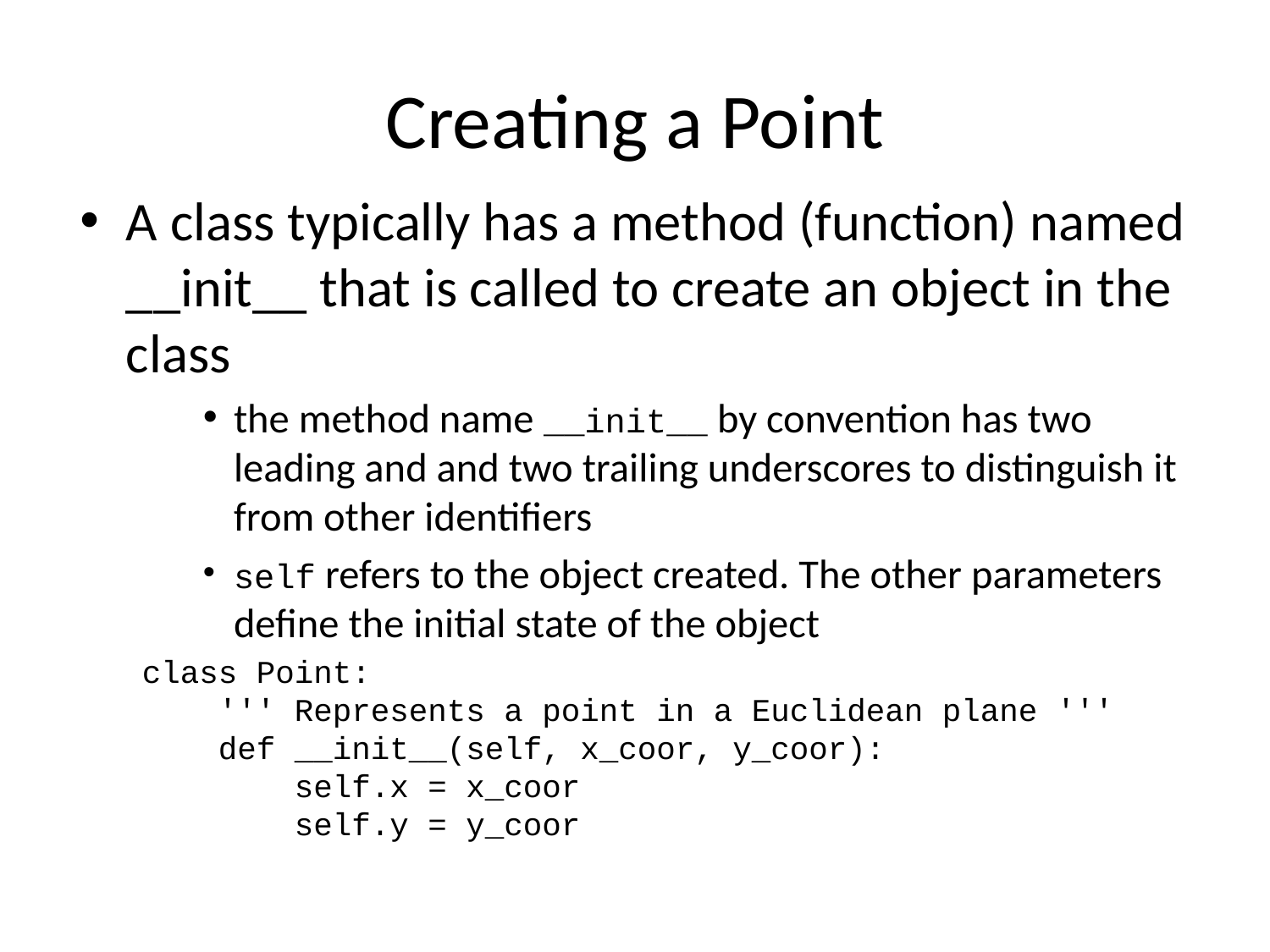

# Creating a Point
A class typically has a method (function) named __init__ that is called to create an object in the class
the method name __init__ by convention has two leading and and two trailing underscores to distinguish it from other identifiers
self refers to the object created. The other parameters define the initial state of the object
class Point:
    ''' Represents a point in a Euclidean plane '''
    def __init__(self, x_coor, y_coor):
        self.x = x_coor
        self.y = y_coor